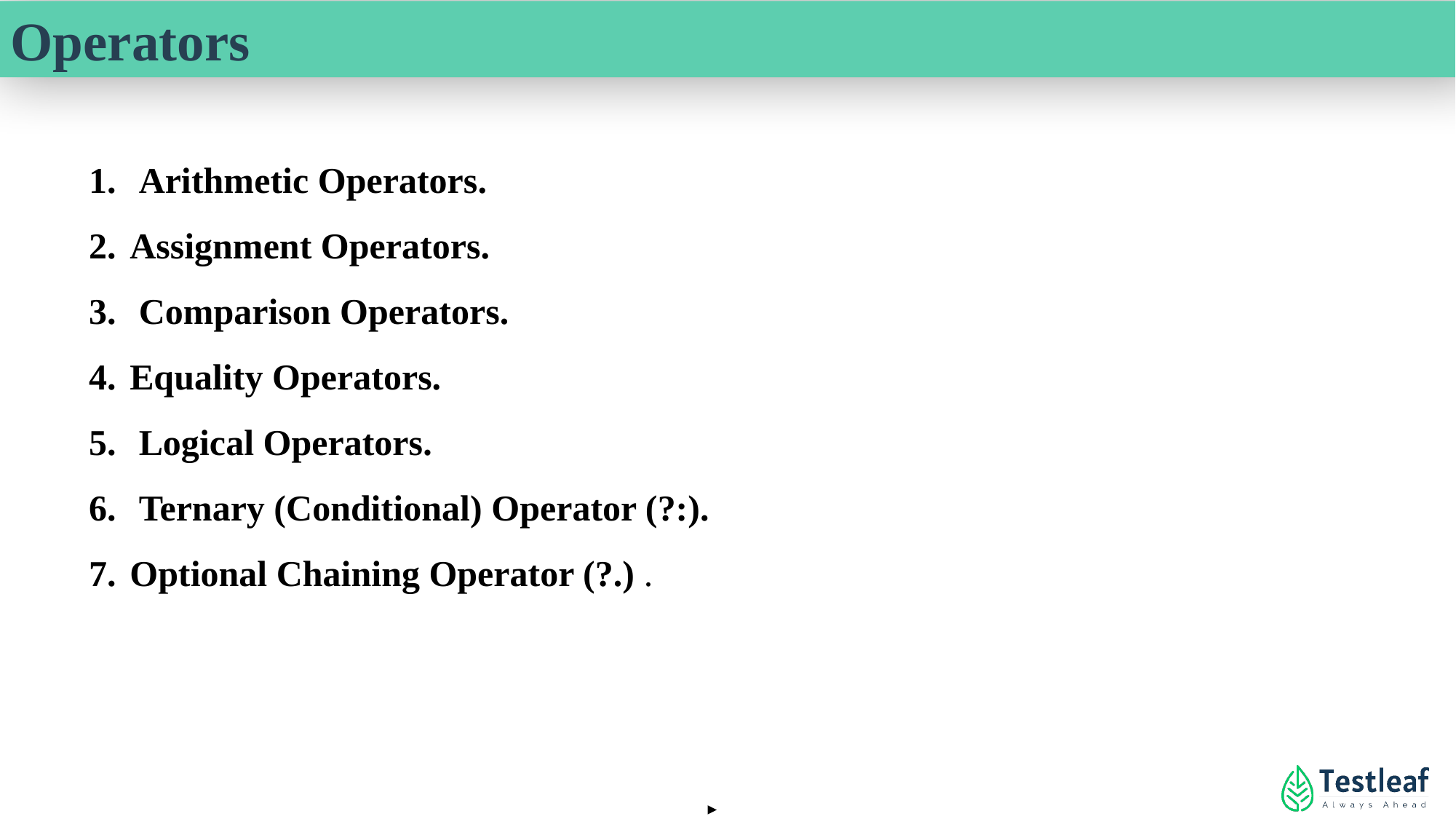

Operators
 Arithmetic Operators.
Assignment Operators.
 Comparison Operators.
Equality Operators.
 Logical Operators.
 Ternary (Conditional) Operator (?:).
Optional Chaining Operator (?.) .